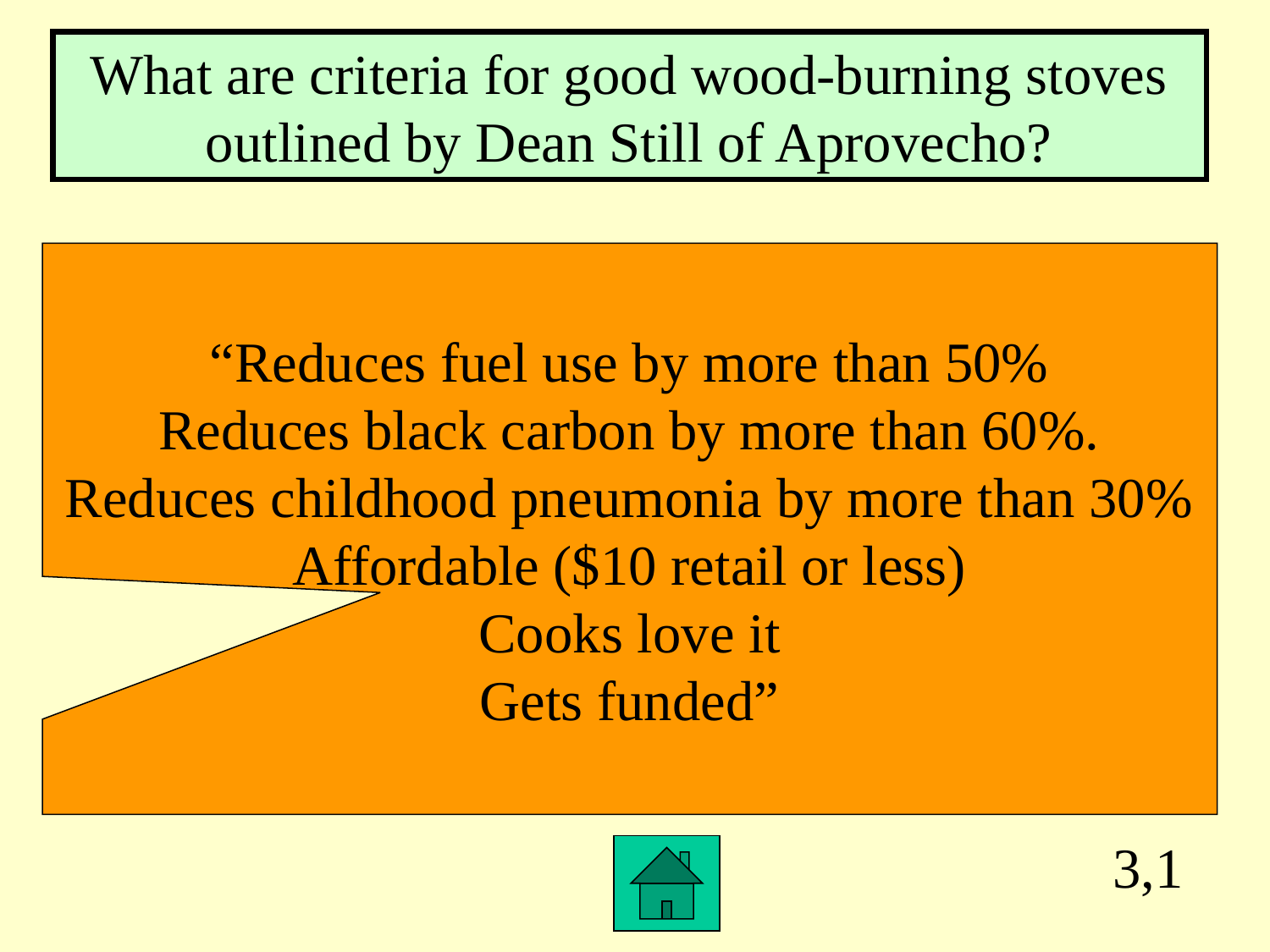

What are criteria for good wood-burning stoves outlined by Dean Still of Aprovecho?
“Reduces fuel use by more than 50%
Reduces black carbon by more than 60%.
Reduces childhood pneumonia by more than 30%
Affordable ($10 retail or less)
Cooks love it
Gets funded”
3,1